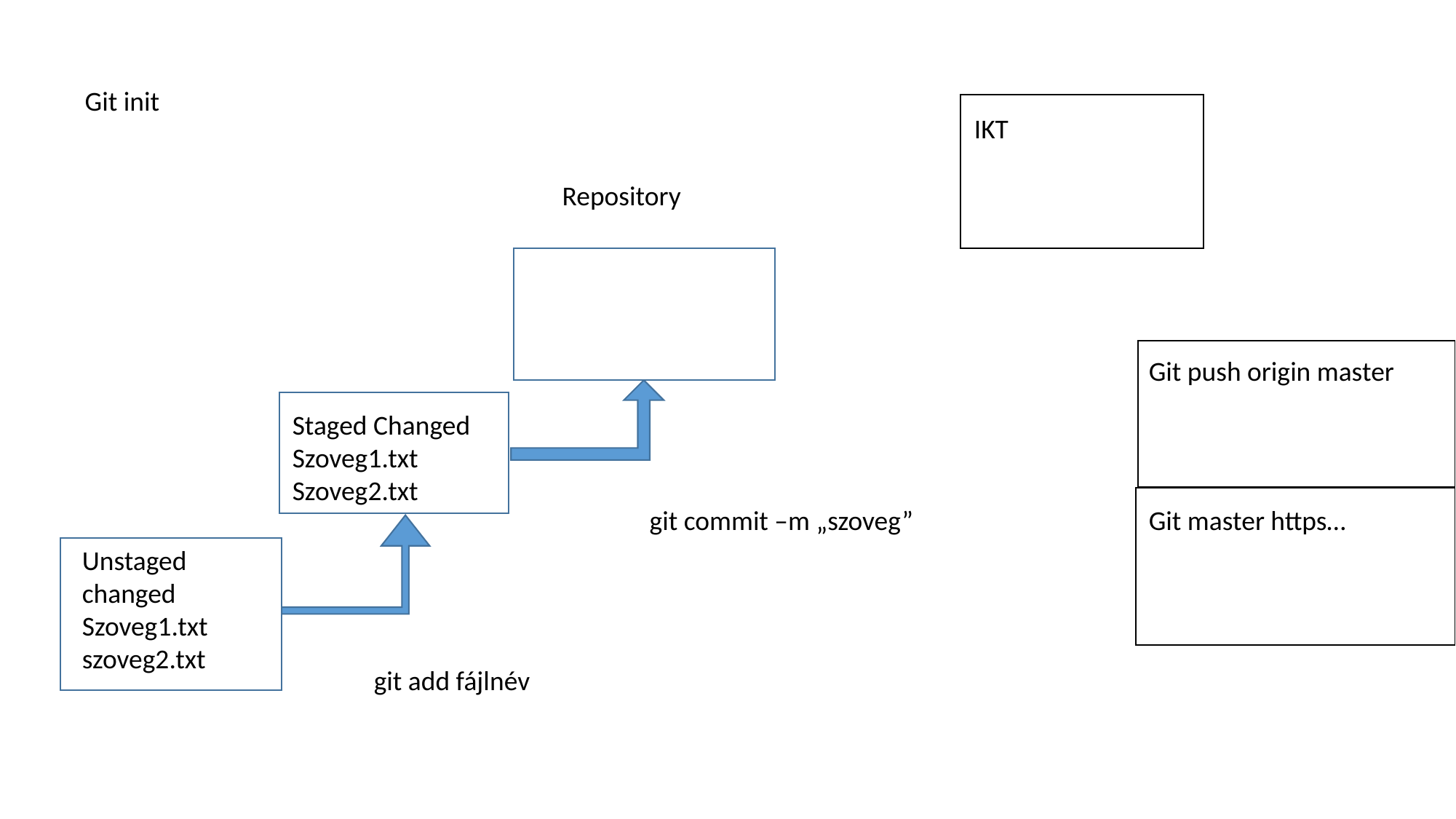

Git init

IKT
Repository

Git push origin master

Staged Changed
Szoveg1.txt
Szoveg2.txt

git commit –m „szoveg”
Git master https…

adaadsada
Unstaged changed
Szoveg1.txt
szoveg2.txt

git add fájlnév